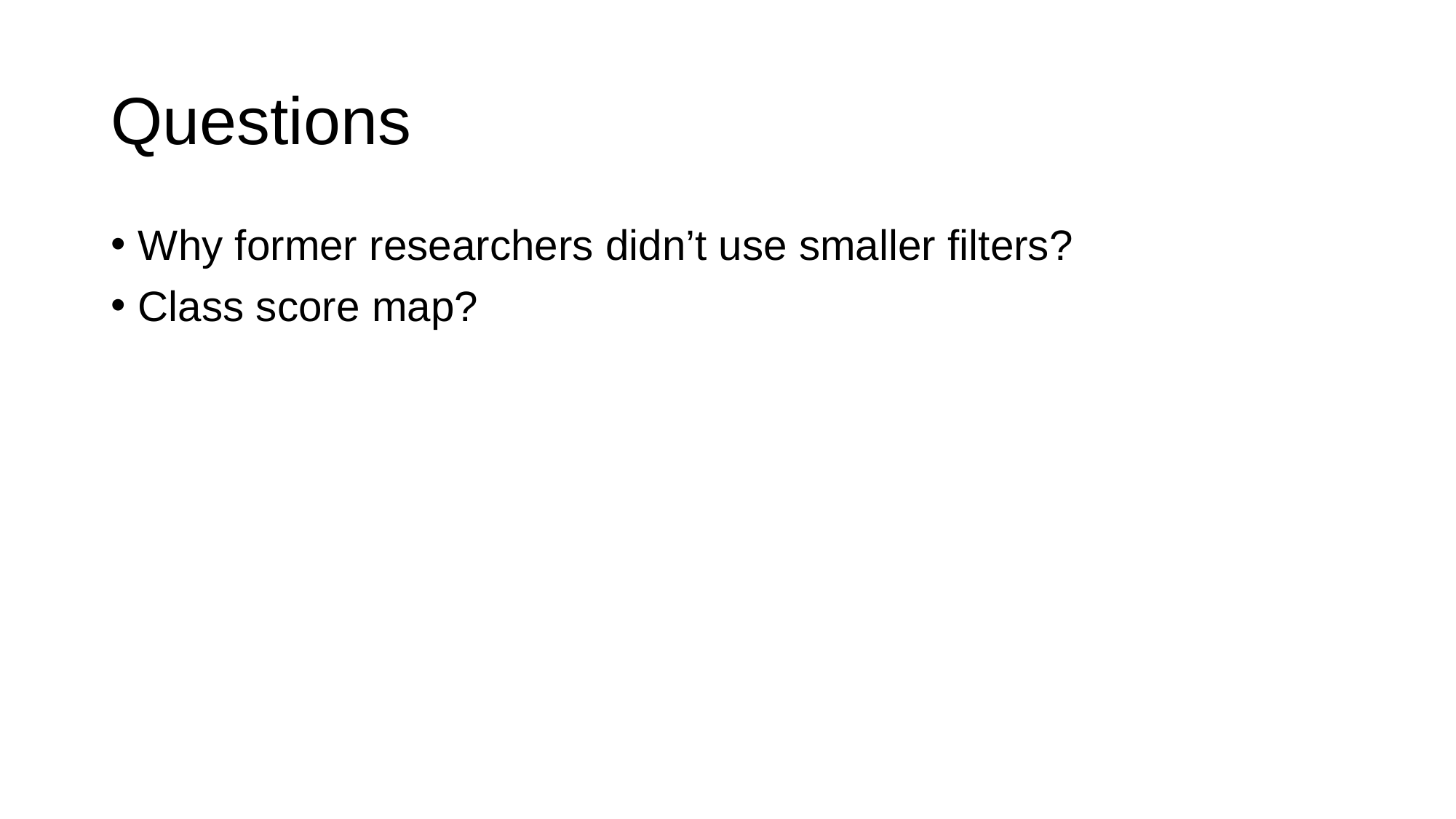

# Questions
Why former researchers didn’t use smaller filters?
Class score map?